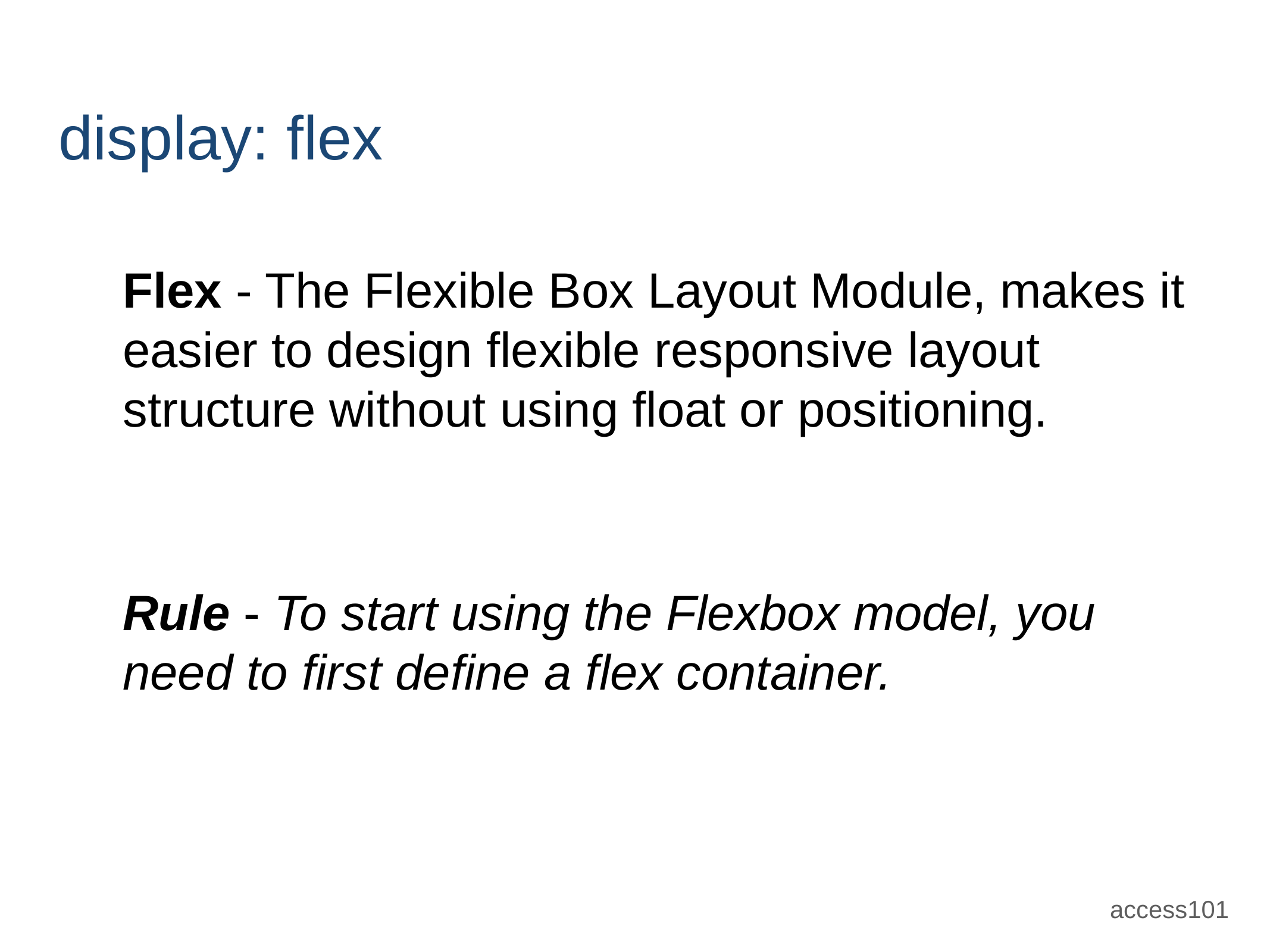

# display: flex
Flex - The Flexible Box Layout Module, makes it easier to design flexible responsive layout structure without using float or positioning.
Rule - To start using the Flexbox model, you need to first define a flex container.

access101